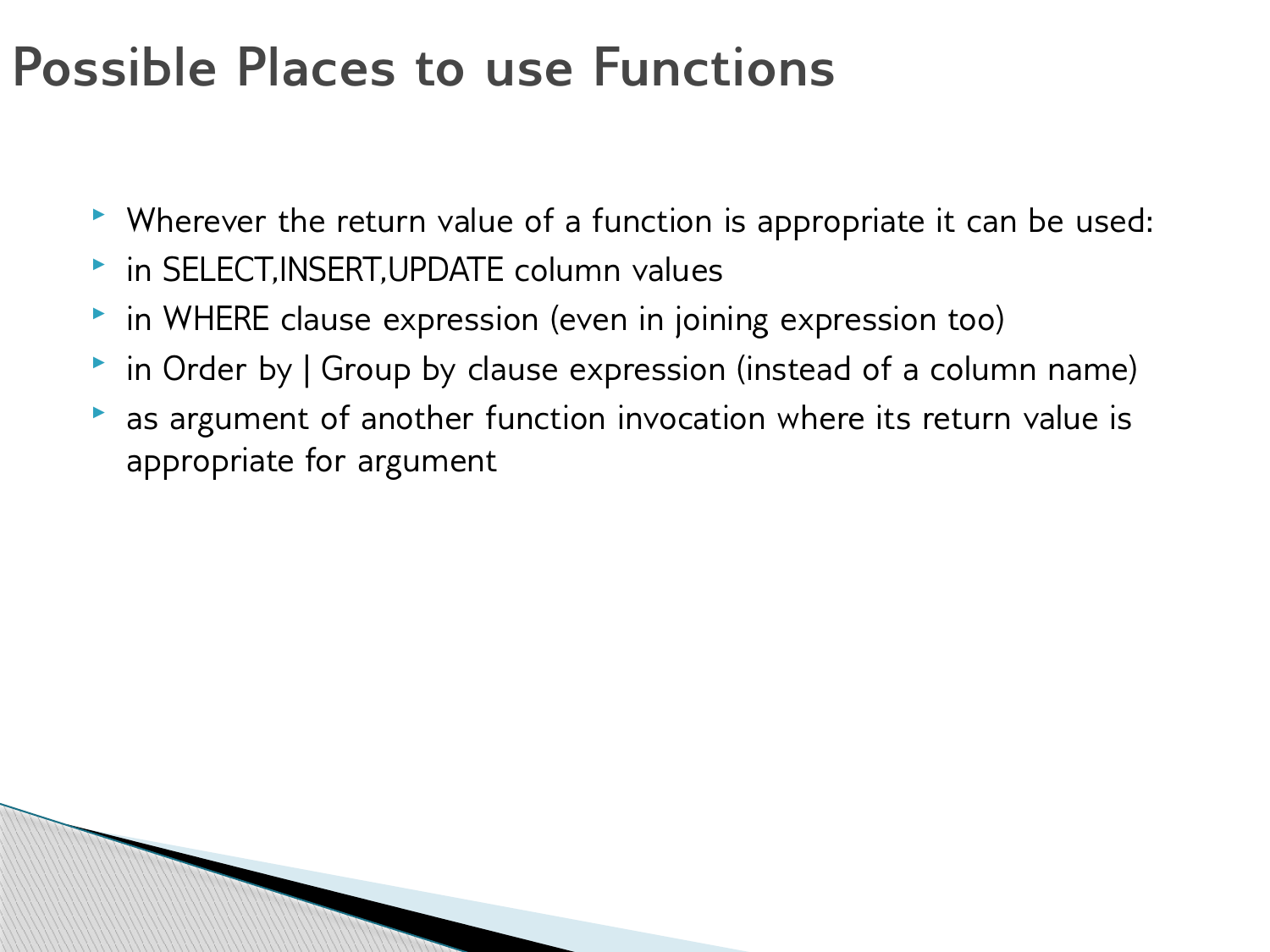

# Possible Places to use Functions
Wherever the return value of a function is appropriate it can be used:
in SELECT,INSERT,UPDATE column values
in WHERE clause expression (even in joining expression too)
in Order by | Group by clause expression (instead of a column name)
as argument of another function invocation where its return value is appropriate for argument